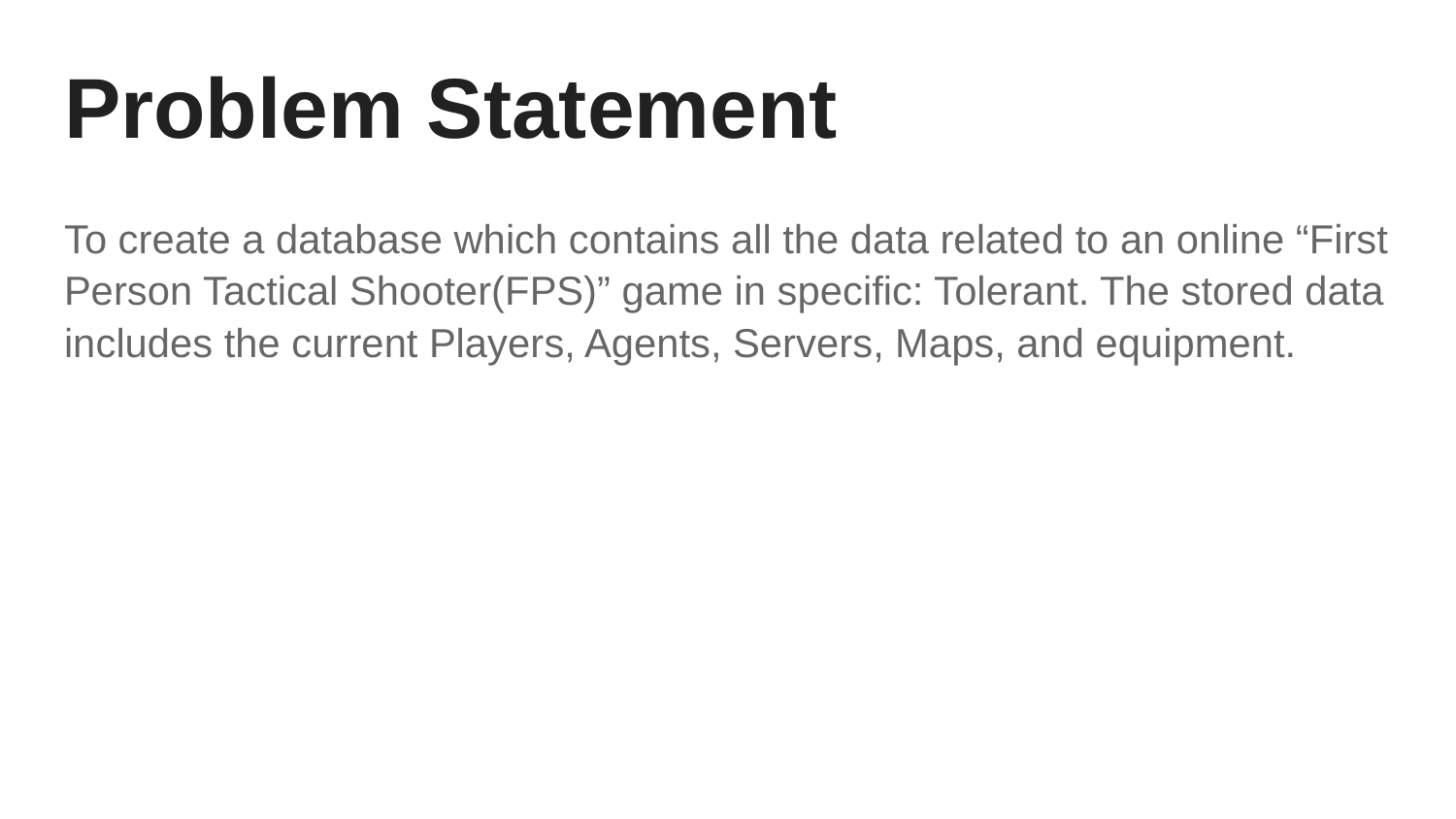

# Problem Statement
To create a database which contains all the data related to an online “First Person Tactical Shooter(FPS)” game in specific: Tolerant. The stored data includes the current Players, Agents, Servers, Maps, and equipment.